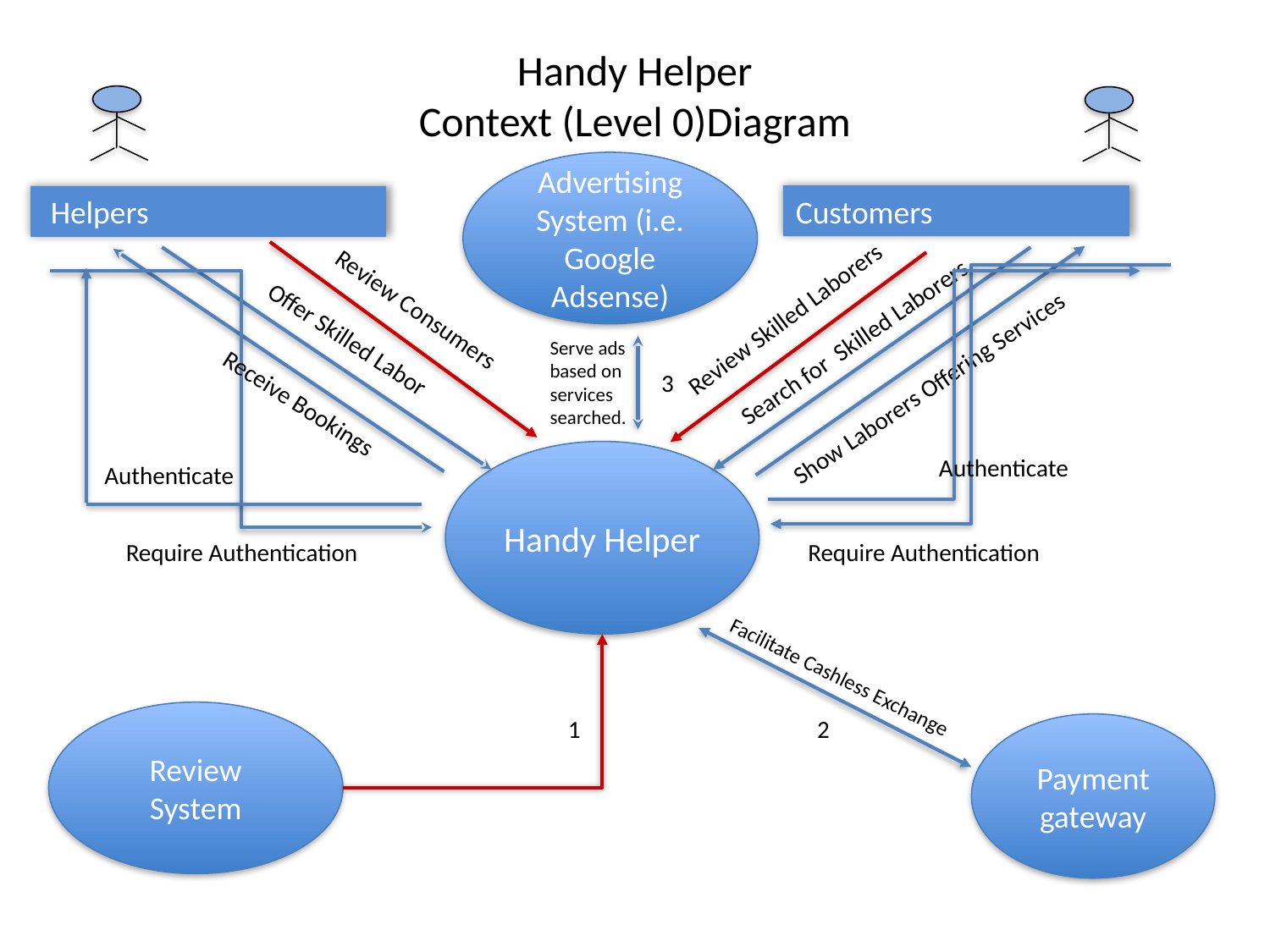

# Handy Helper Context (Level 0)Diagram

Advertising System (i.e. Google Adsense)
Customers
 Helpers
Review Consumers
Review Skilled Laborers
Search for  Skilled Laborers
Offer Skilled Labor
Serve ads based on services searched.
Show Laborers Offering Services
3
Receive Bookings
Handy Helper
Authenticate
Authenticate
Require Authentication
Require Authentication
Facilitate Cashless Exchange
Review System
1
2
Payment gateway